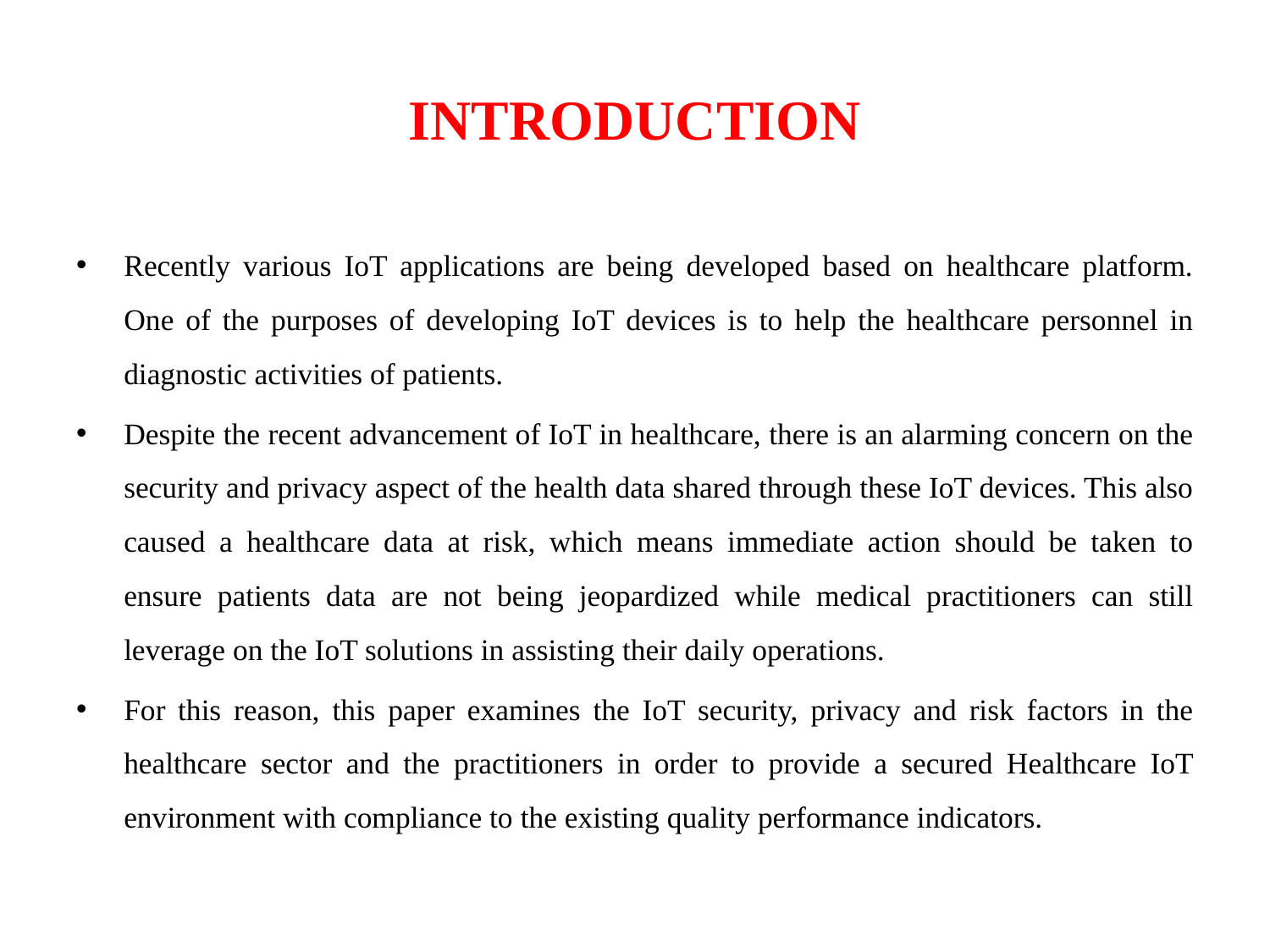

# INTRODUCTION
Recently various IoT applications are being developed based on healthcare platform. One of the purposes of developing IoT devices is to help the healthcare personnel in diagnostic activities of patients.
Despite the recent advancement of IoT in healthcare, there is an alarming concern on the security and privacy aspect of the health data shared through these IoT devices. This also caused a healthcare data at risk, which means immediate action should be taken to ensure patients data are not being jeopardized while medical practitioners can still leverage on the IoT solutions in assisting their daily operations.
For this reason, this paper examines the IoT security, privacy and risk factors in the healthcare sector and the practitioners in order to provide a secured Healthcare IoT environment with compliance to the existing quality performance indicators.